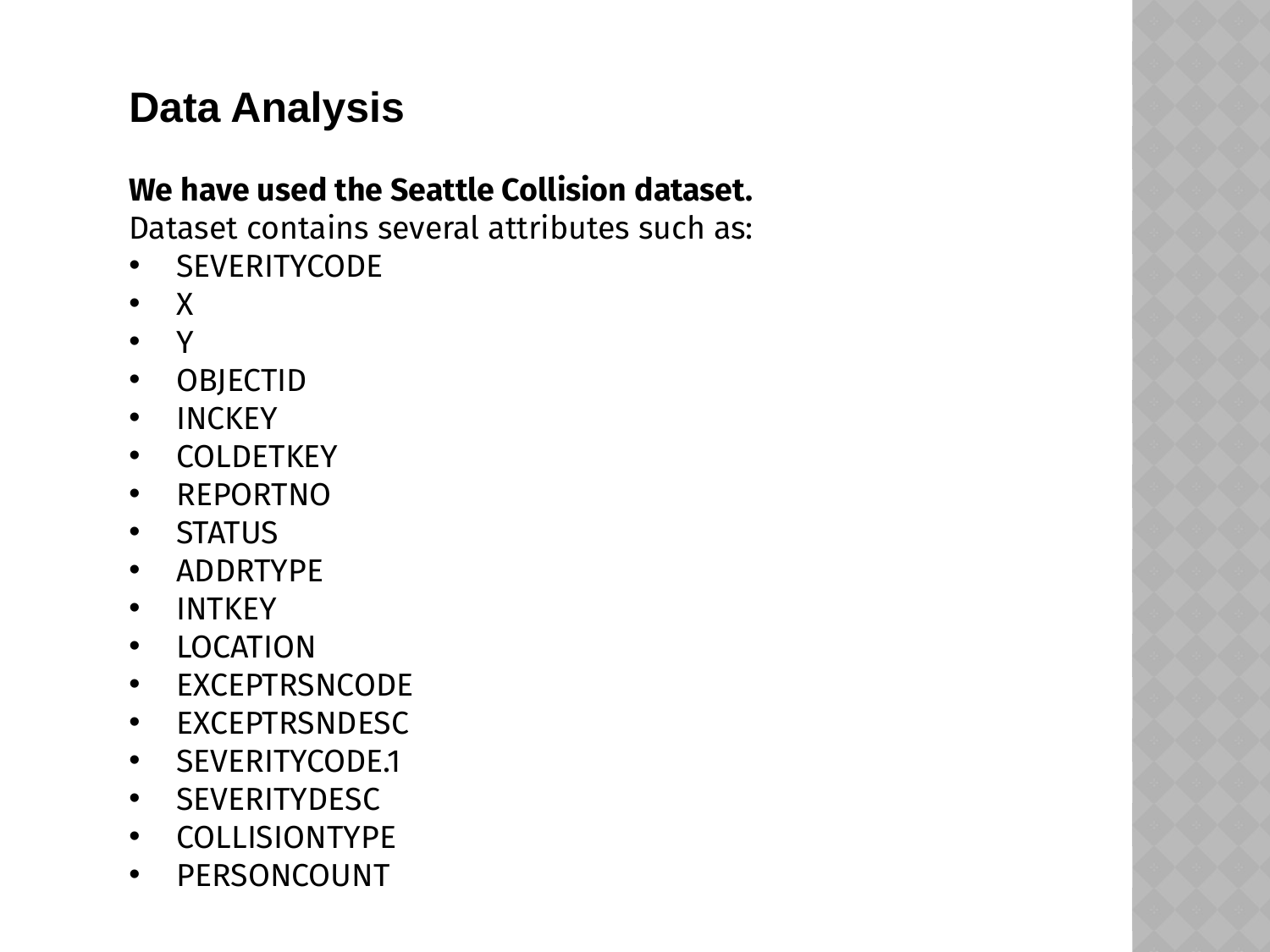

Data Analysis

We have used the Seattle Collision dataset.
Dataset contains several attributes such as:
SEVERITYCODE
X
Y
OBJECTID
INCKEY
COLDETKEY
REPORTNO
STATUS
ADDRTYPE
INTKEY
LOCATION
EXCEPTRSNCODE
EXCEPTRSNDESC
SEVERITYCODE.1
SEVERITYDESC
COLLISIONTYPE
PERSONCOUNT